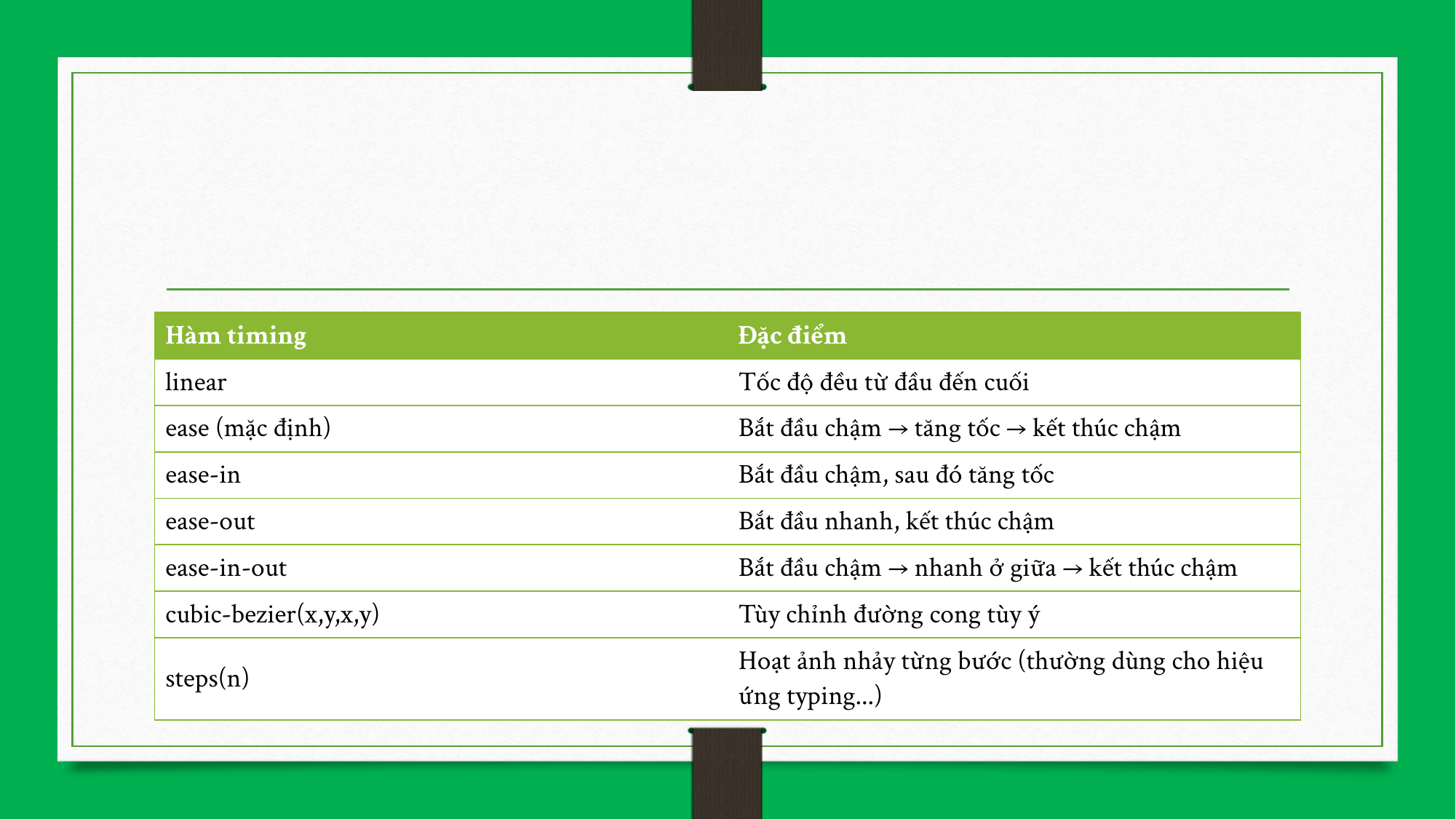

#
| Hàm timing | Đặc điểm |
| --- | --- |
| linear | Tốc độ đều từ đầu đến cuối |
| ease (mặc định) | Bắt đầu chậm → tăng tốc → kết thúc chậm |
| ease-in | Bắt đầu chậm, sau đó tăng tốc |
| ease-out | Bắt đầu nhanh, kết thúc chậm |
| ease-in-out | Bắt đầu chậm → nhanh ở giữa → kết thúc chậm |
| cubic-bezier(x,y,x,y) | Tùy chỉnh đường cong tùy ý |
| steps(n) | Hoạt ảnh nhảy từng bước (thường dùng cho hiệu ứng typing...) |